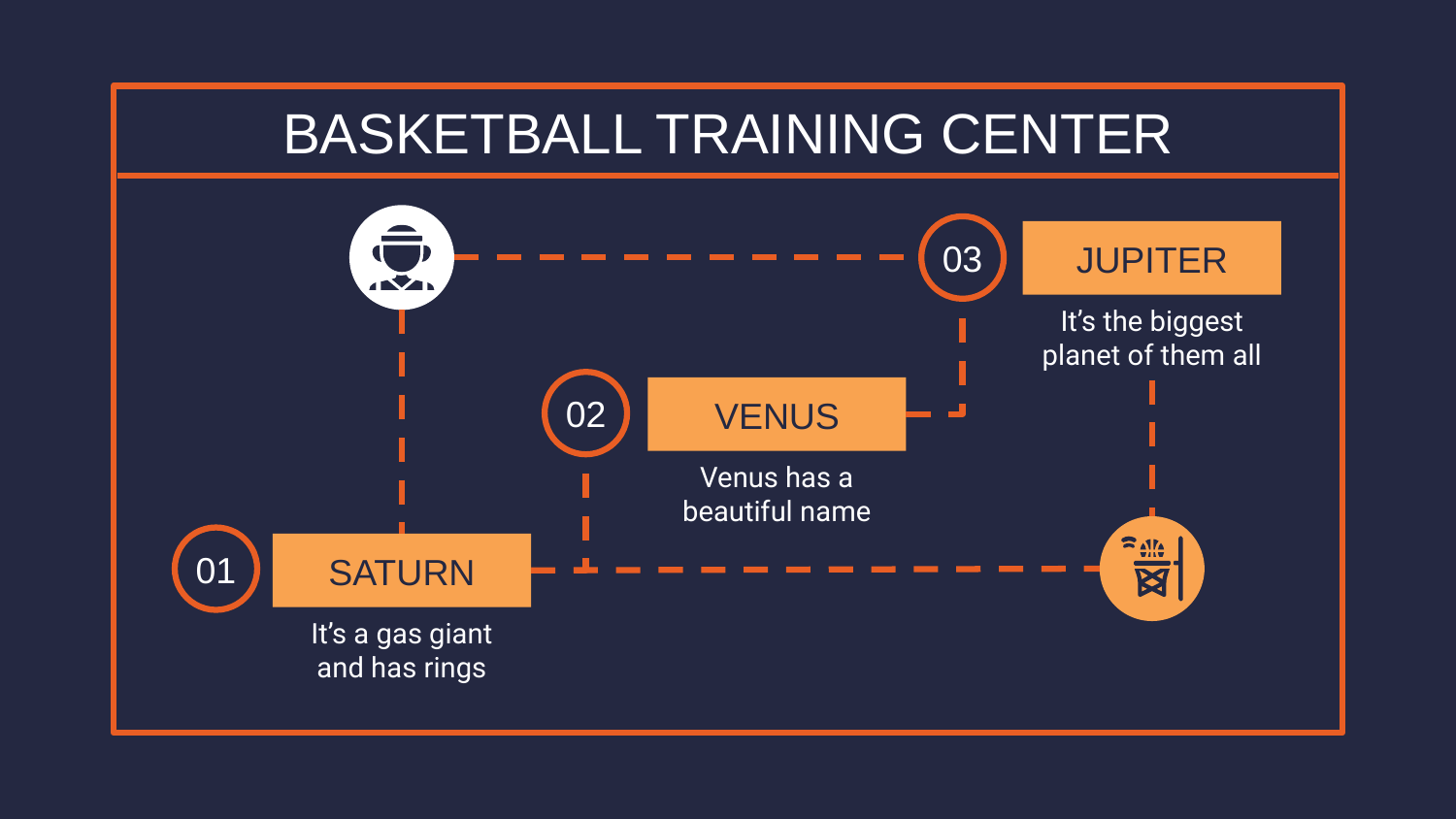

# BASKETBALL TRAINING CENTER

03
JUPITER
It’s the biggest planet of them all

02
VENUS
Venus has a beautiful name

01
SATURN
It’s a gas giant and has rings